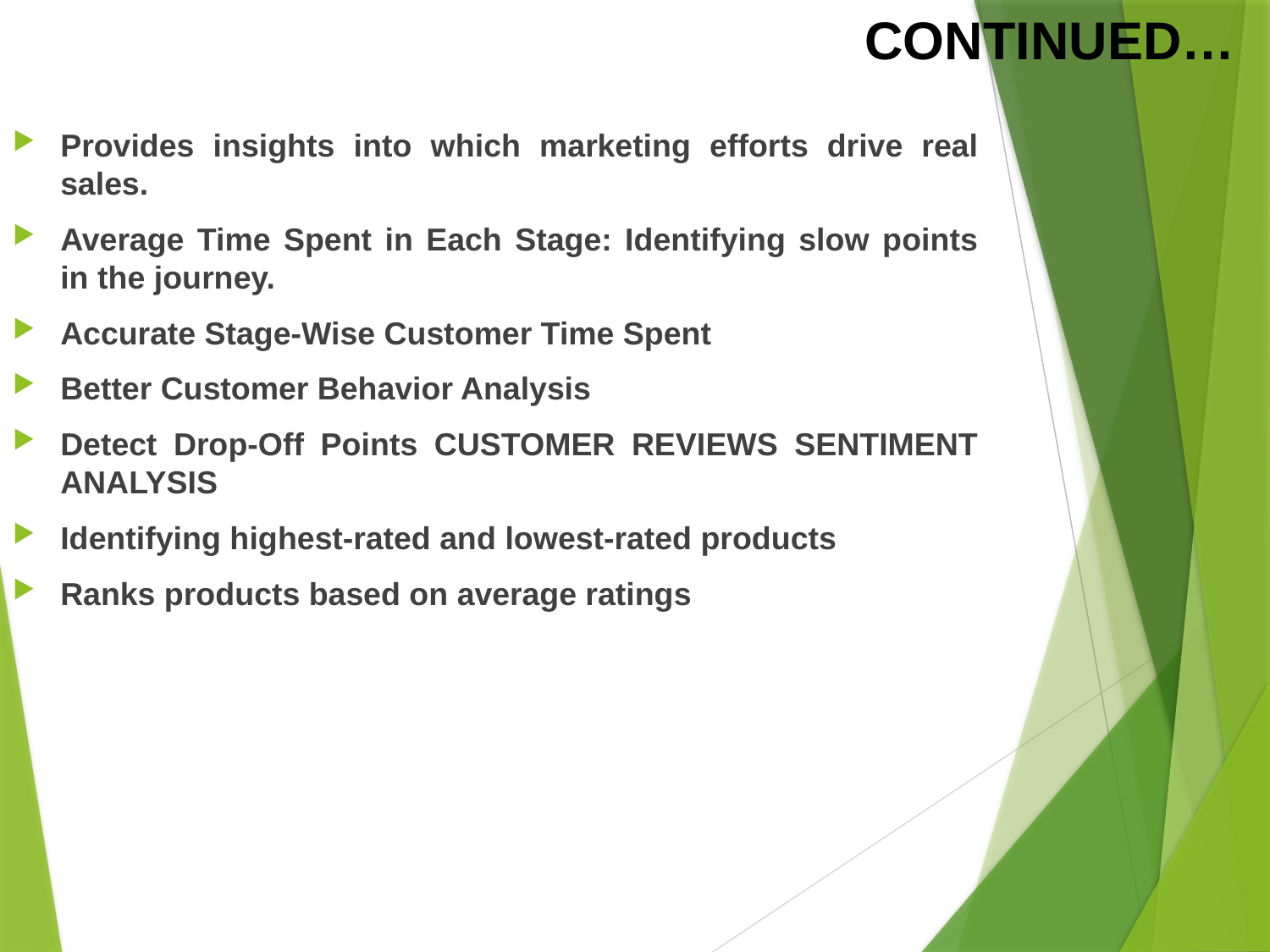

# CONTINUED…
Provides insights into which marketing efforts drive real sales.
Average Time Spent in Each Stage: Identifying slow points in the journey.
Accurate Stage-Wise Customer Time Spent
Better Customer Behavior Analysis
Detect Drop-Off Points CUSTOMER REVIEWS SENTIMENT ANALYSIS
Identifying highest-rated and lowest-rated products
Ranks products based on average ratings